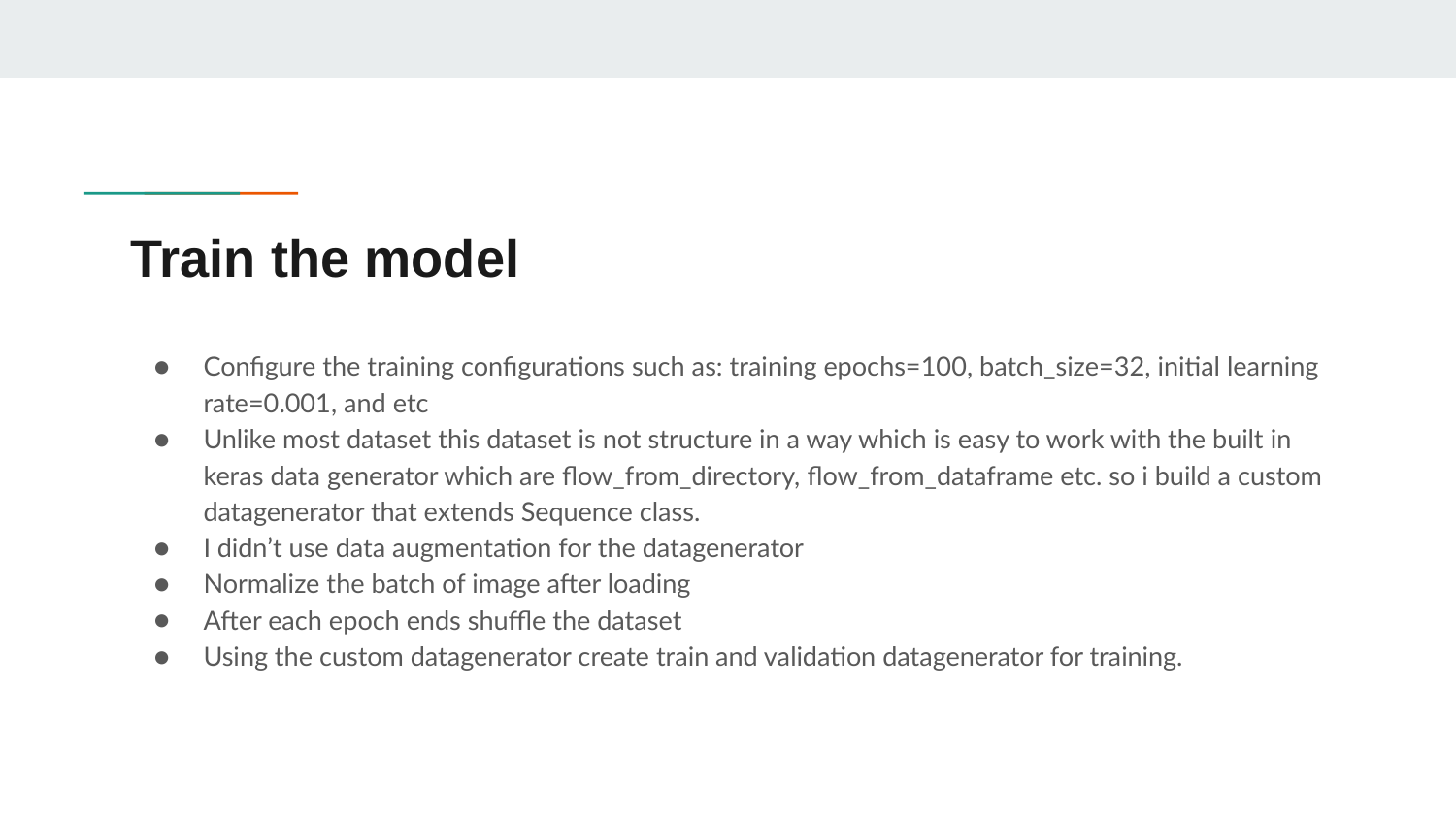

# Train the model
Configure the training configurations such as: training epochs=100, batch_size=32, initial learning rate=0.001, and etc
Unlike most dataset this dataset is not structure in a way which is easy to work with the built in keras data generator which are flow_from_directory, flow_from_dataframe etc. so i build a custom datagenerator that extends Sequence class.
I didn’t use data augmentation for the datagenerator
Normalize the batch of image after loading
After each epoch ends shuffle the dataset
Using the custom datagenerator create train and validation datagenerator for training.